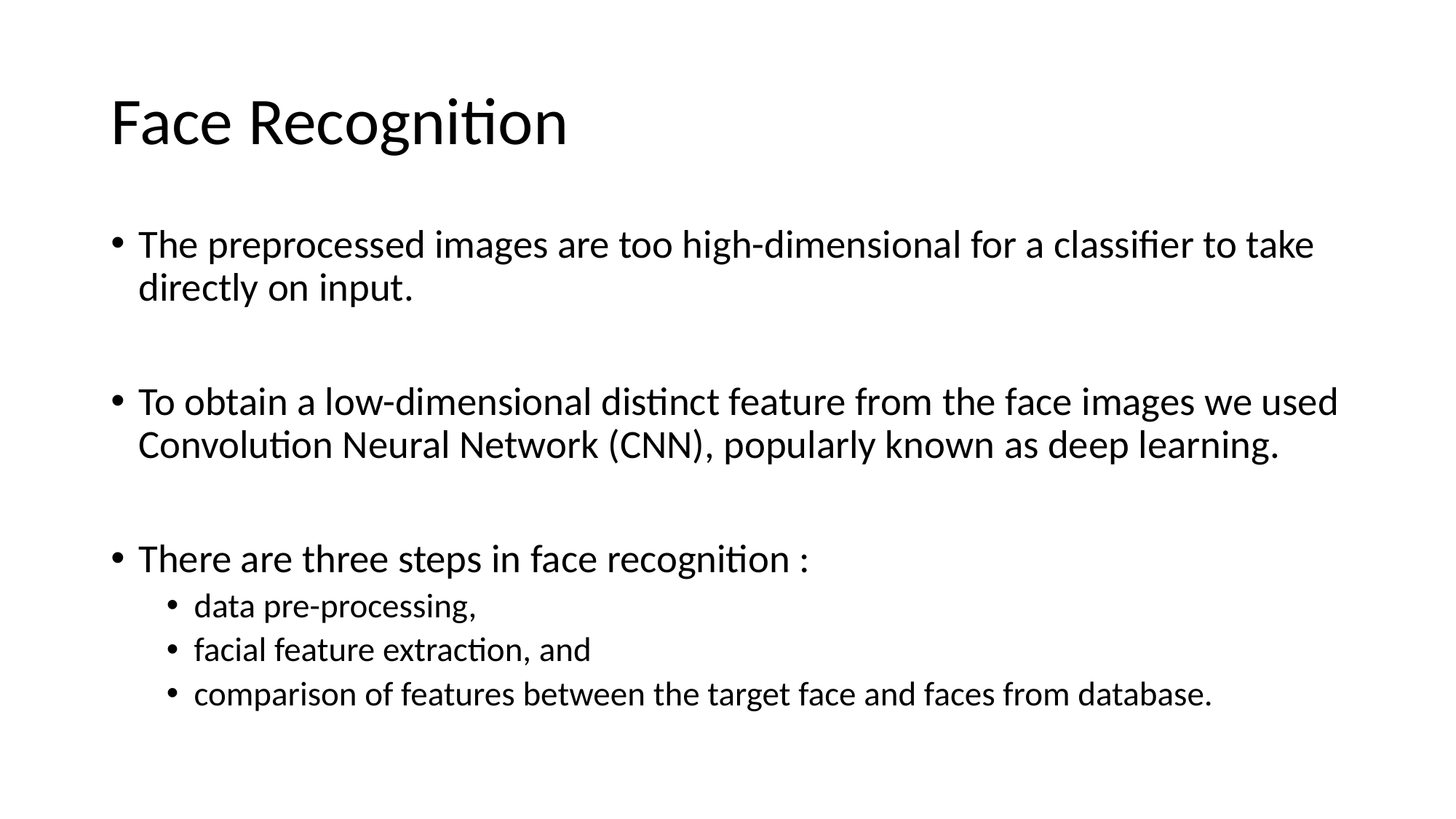

# Face Recognition
The preprocessed images are too high-dimensional for a classifier to take directly on input.

To obtain a low-dimensional distinct feature from the face images we used Convolution Neural Network (CNN), popularly known as deep learning.

There are three steps in face recognition :
data pre-processing,
facial feature extraction, and
comparison of features between the target face and faces from database.